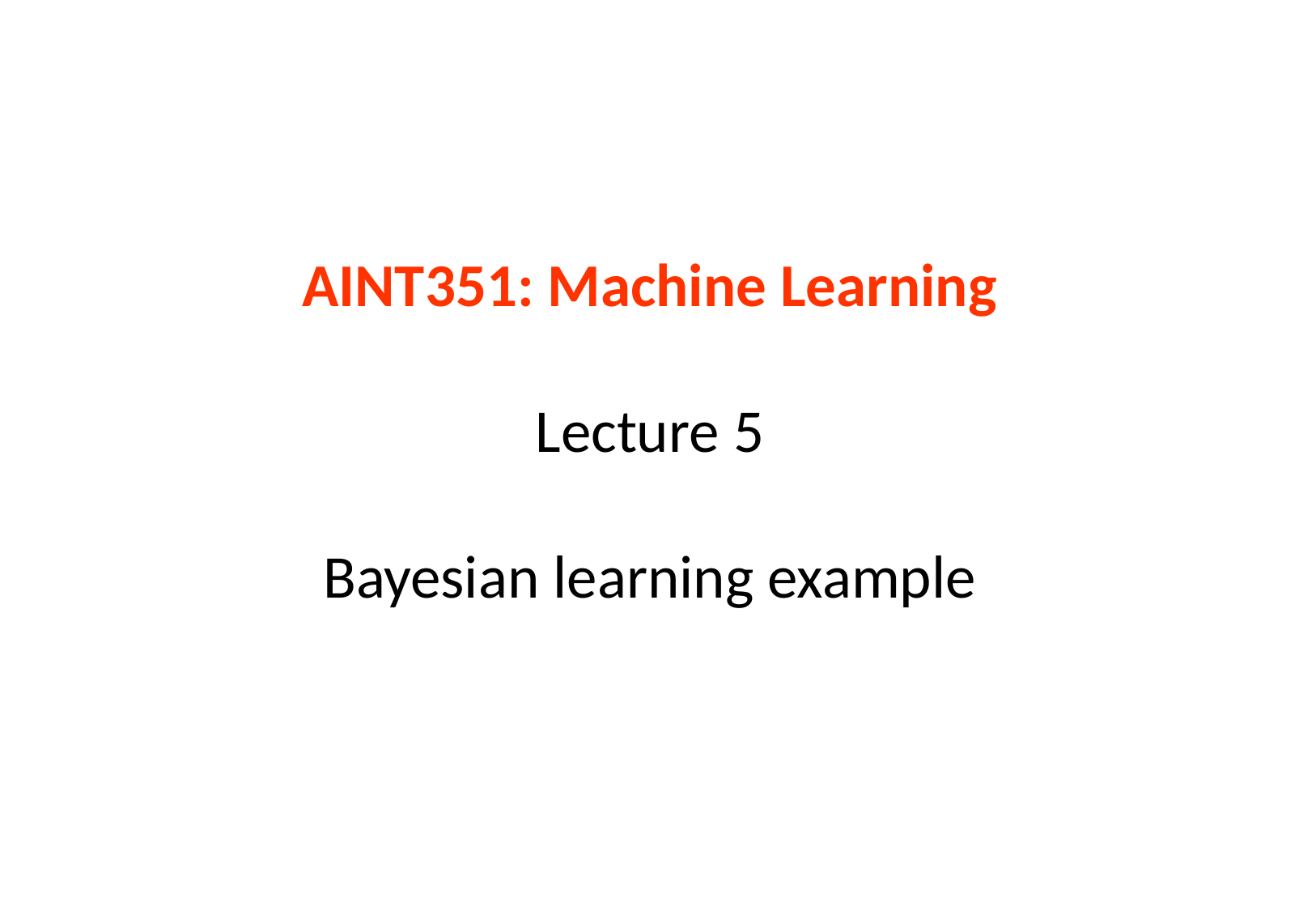

# AINT351: Machine Learning Lecture 5 Bayesian learning example